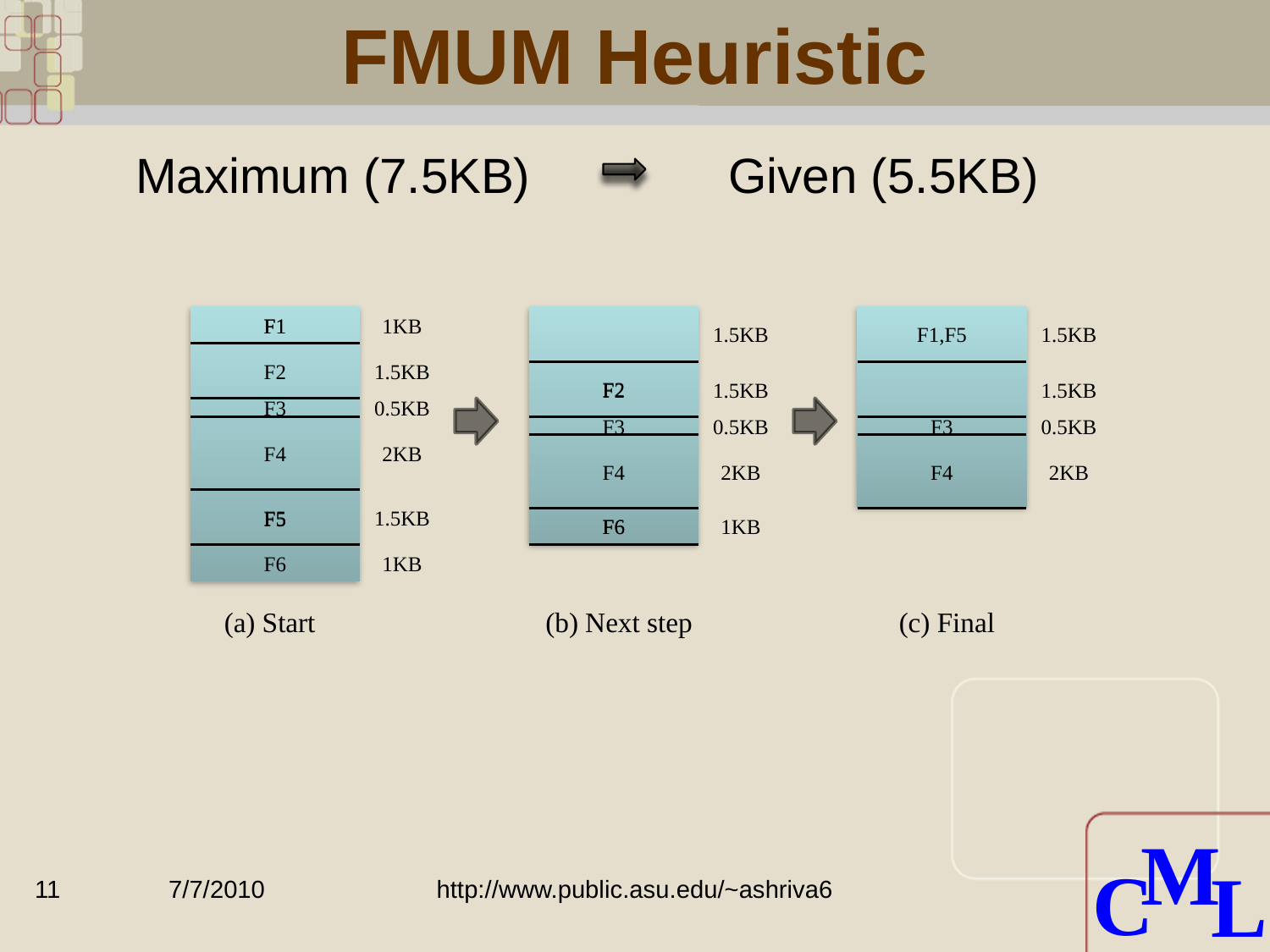

# FMUM Heuristic
Maximum (7.5KB)
Given (5.5KB)

F1
F1
1KB

1.5KB
F1,F5
1.5KB
F2
1.5KB
F2
F2
1.5KB
1.5KB
F3
0.5KB

F3
0.5KB
F3
0.5KB
F4
2KB
F4
2KB
F4
2KB
F5
F5
1.5KB
F6
F6
1KB
F6
1KB
(a) Start
(b) Next step
(c) Final
11
7/7/2010
http://www.public.asu.edu/~ashriva6